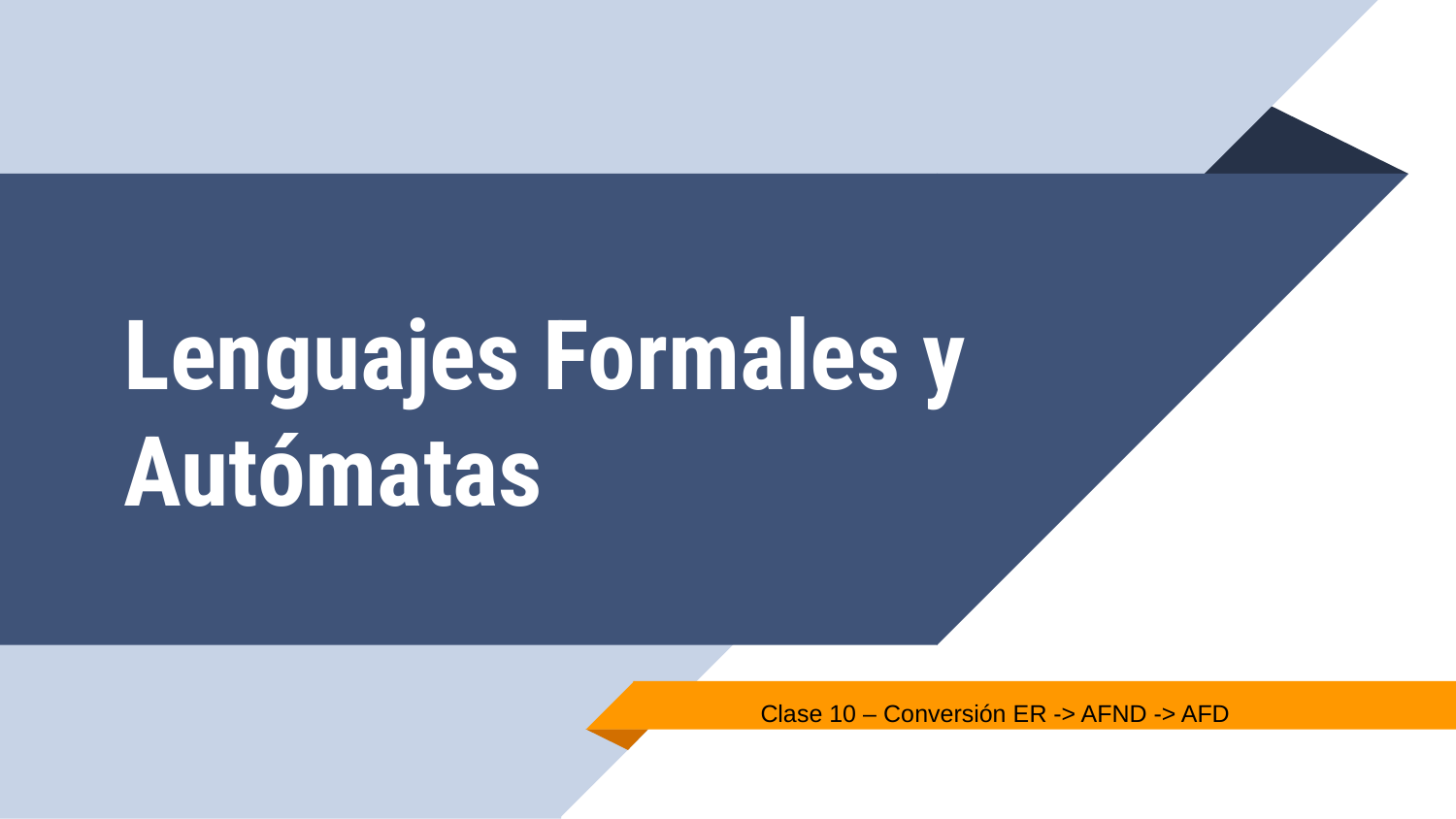

# Lenguajes Formales y Autómatas

Clase 10 – Conversión ER -> AFND -> AFD